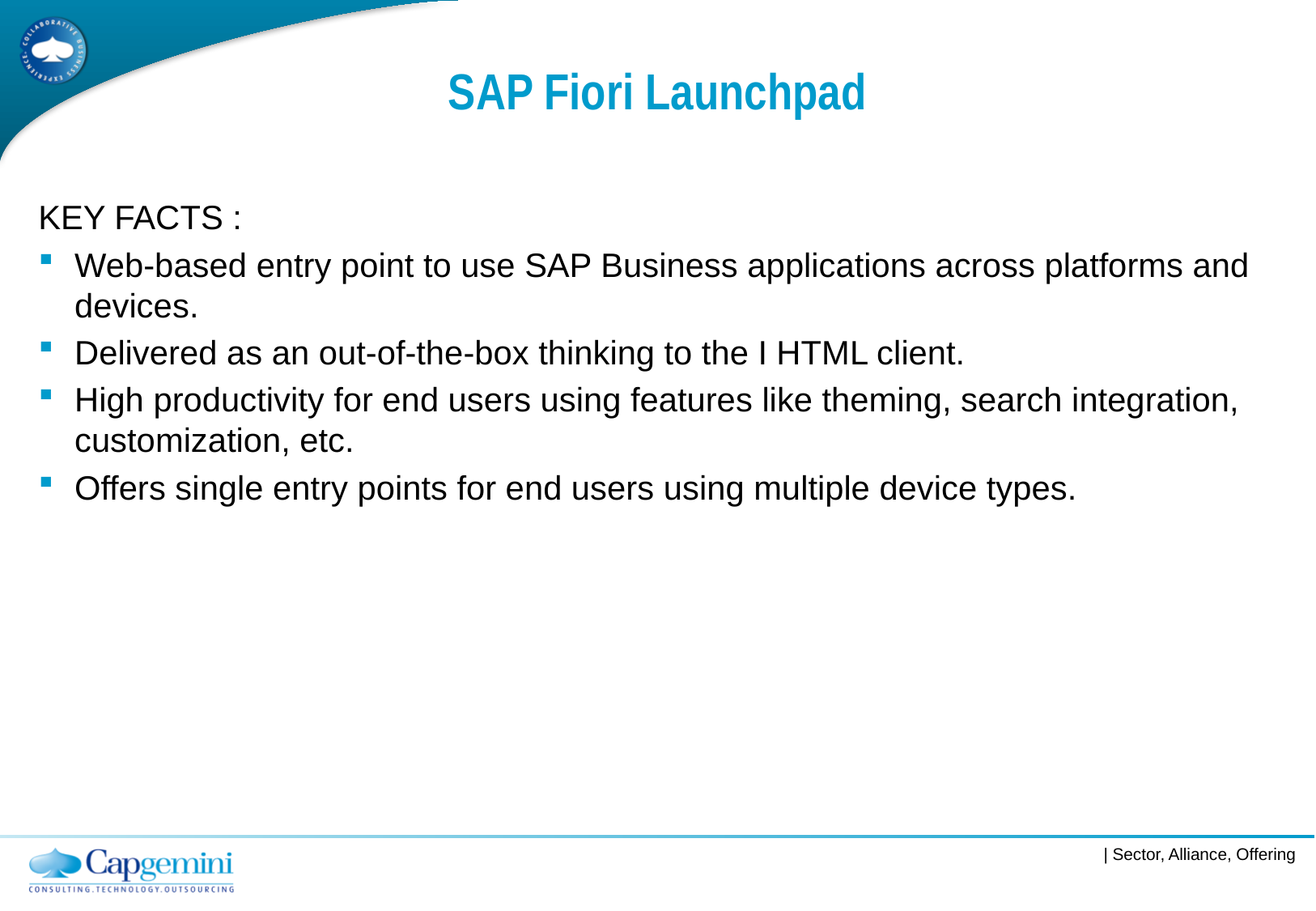

# SAP Fiori Launchpad
KEY FACTS :
Web-based entry point to use SAP Business applications across platforms and devices.
Delivered as an out-of-the-box thinking to the I HTML client.
High productivity for end users using features like theming, search integration, customization, etc.
Offers single entry points for end users using multiple device types.